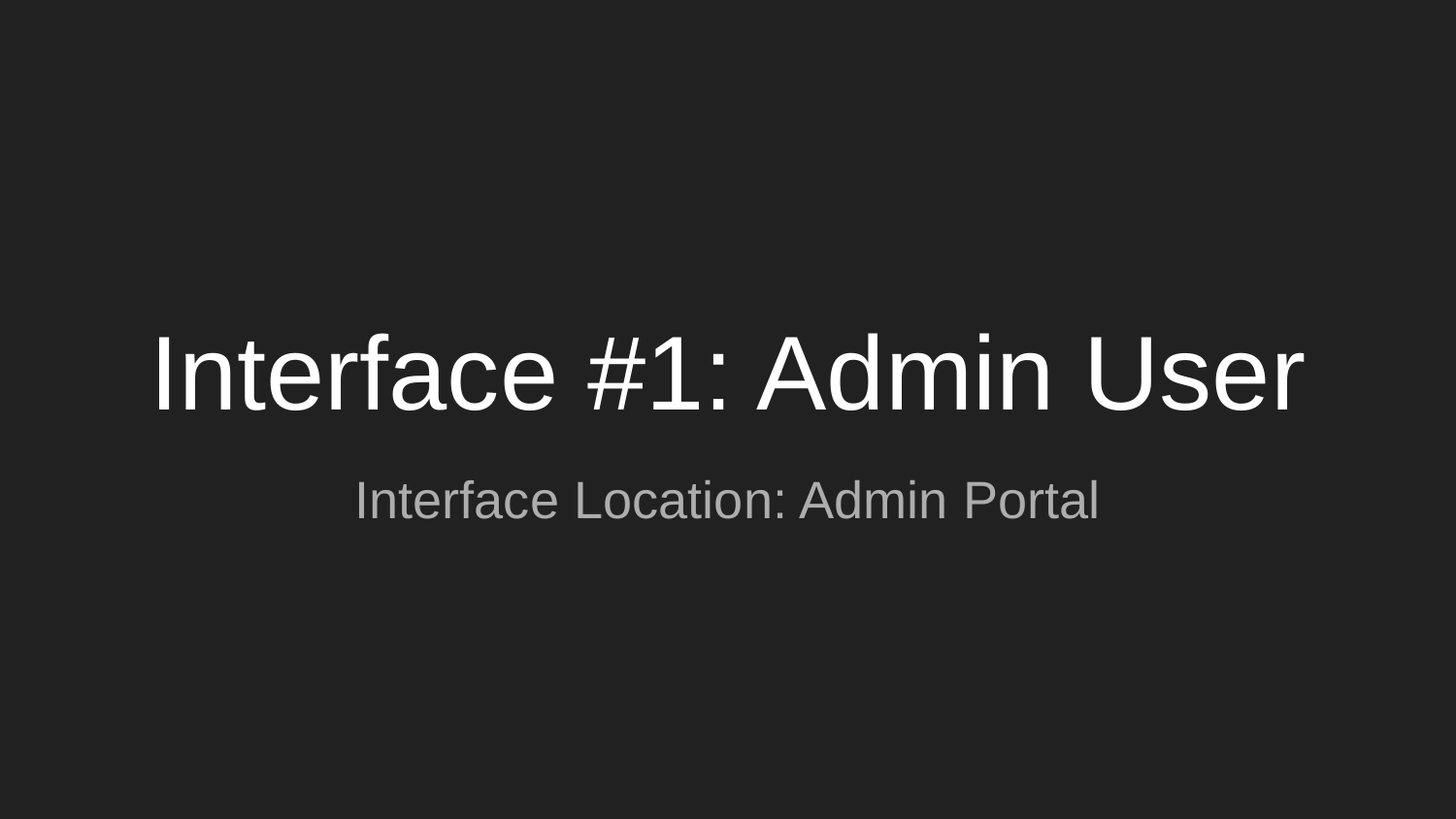

# Interface #1: Admin User
Interface Location: Admin Portal